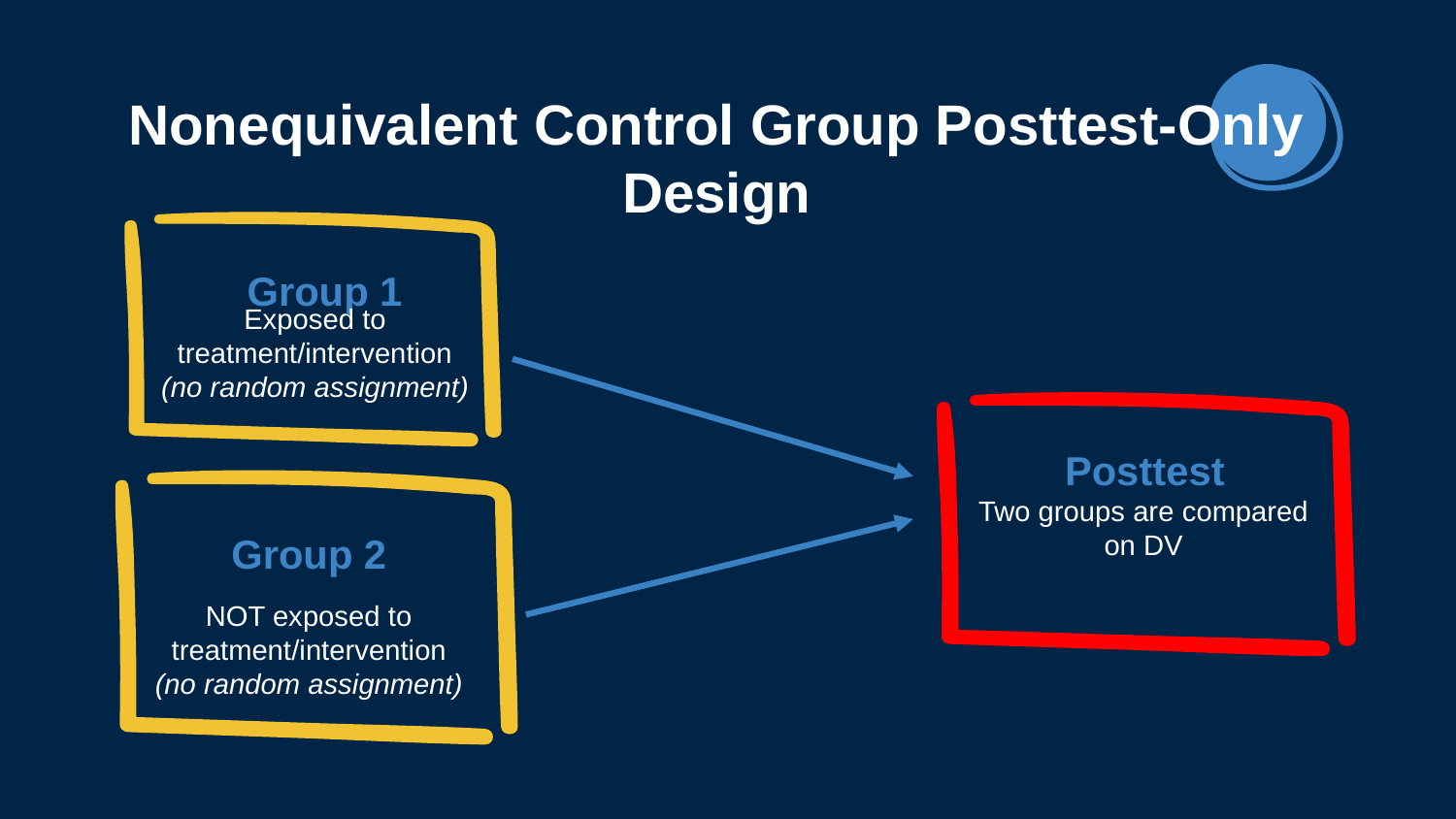

# Nonequivalent Control Group Posttest-Only Design

Group 1
Exposed to treatment/intervention
(no random assignment)

Posttest

Two groups are compared on DV

Group 2
NOT exposed to treatment/intervention
(no random assignment)